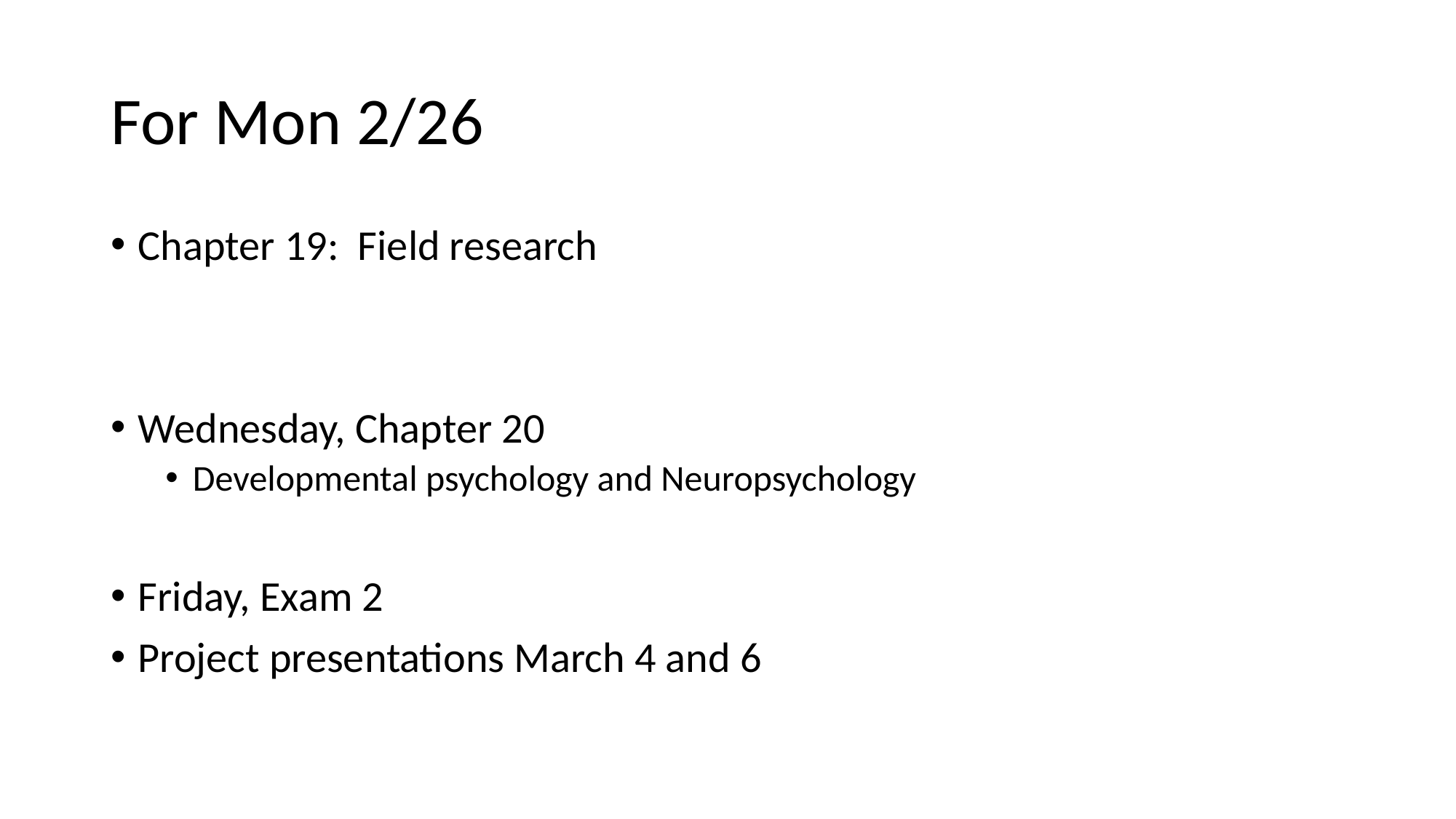

# For Mon 2/26
Chapter 19:  Field research

Wednesday, Chapter 20
Developmental psychology and Neuropsychology

Friday, Exam 2
Project presentations March 4 and 6